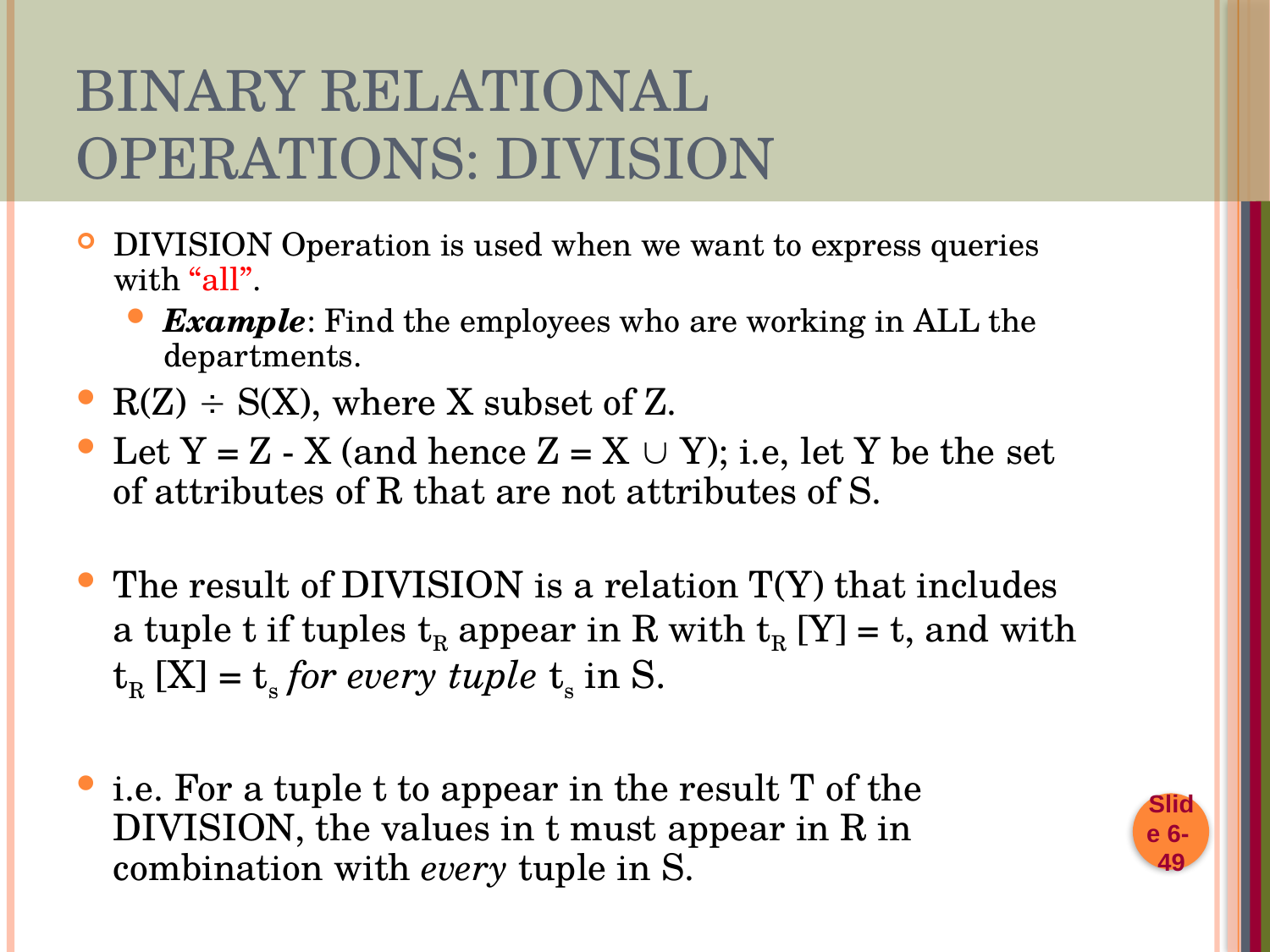

# Binary Relational Operations: DIVISION
DIVISION Operation is used when we want to express queries with “all”.
Example: Find the employees who are working in ALL the departments.
R(Z) ÷ S(X), where X subset of Z.
Let Y = Z - X (and hence Z = X ∪ Y); i.e, let Y be the set of attributes of R that are not attributes of S.

The result of DIVISION is a relation T(Y) that includes a tuple t if tuples tR appear in R with tR [Y] = t, and with tR [X] = ts for every tuple ts in S.

i.e. For a tuple t to appear in the result T of the DIVISION, the values in t must appear in R in combination with every tuple in S.
Slide 6- 49